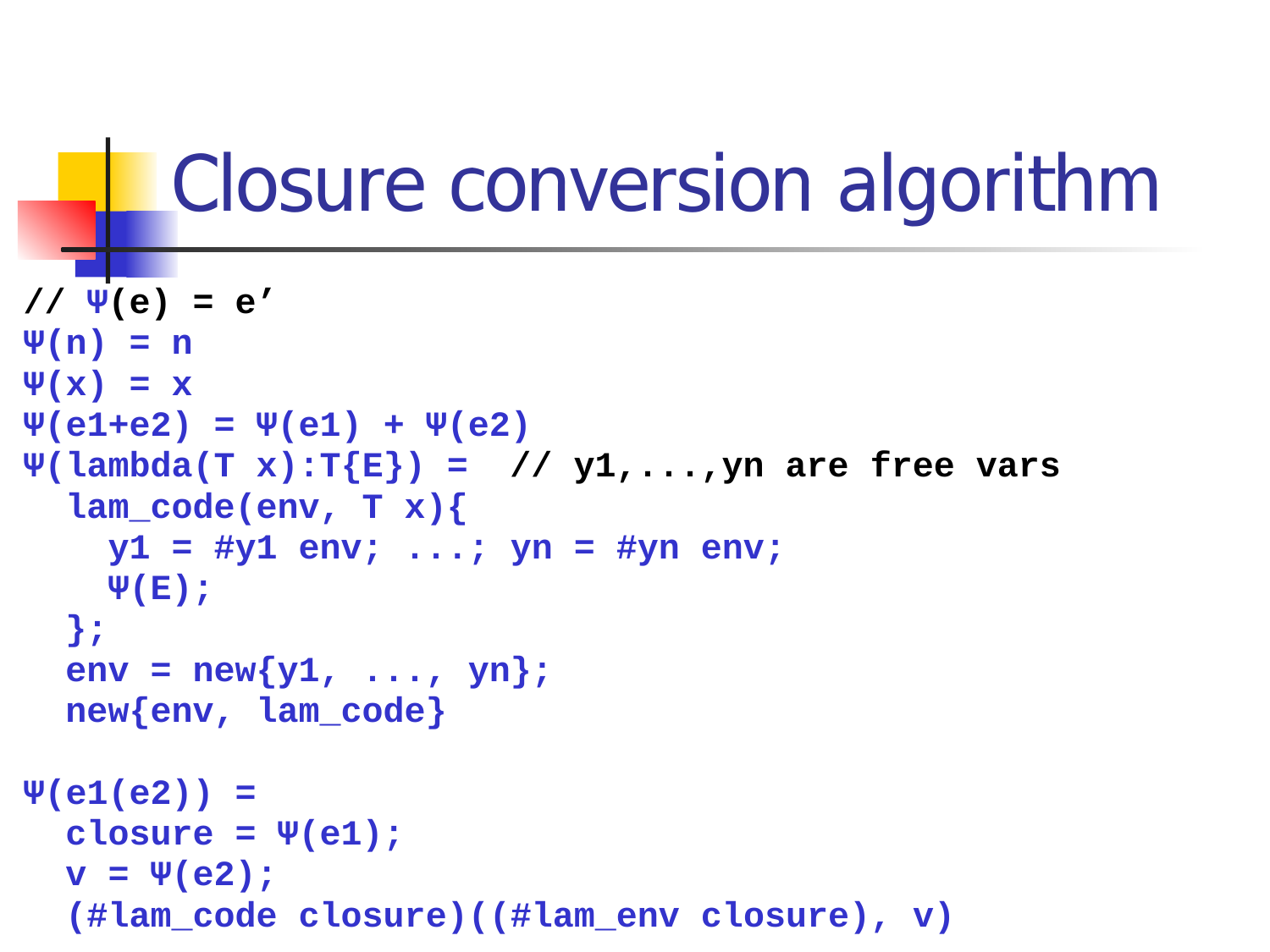

# Closure conversion algorithm
// Ψ(e) = e’
Ψ(n) = n
Ψ(x) = x
Ψ(e1+e2) = Ψ(e1) + Ψ(e2)
Ψ(lambda(T x):T{E}) =  // y1,...,yn are free vars
  lam_code(env, T x){
    y1 = #y1 env; ...; yn = #yn env;
    Ψ(E);
  };
  env = new{y1, ..., yn};
  new{env, lam_code}

Ψ(e1(e2)) =
  closure = Ψ(e1);
  v = Ψ(e2);
  (#lam_code closure)((#lam_env closure), v)